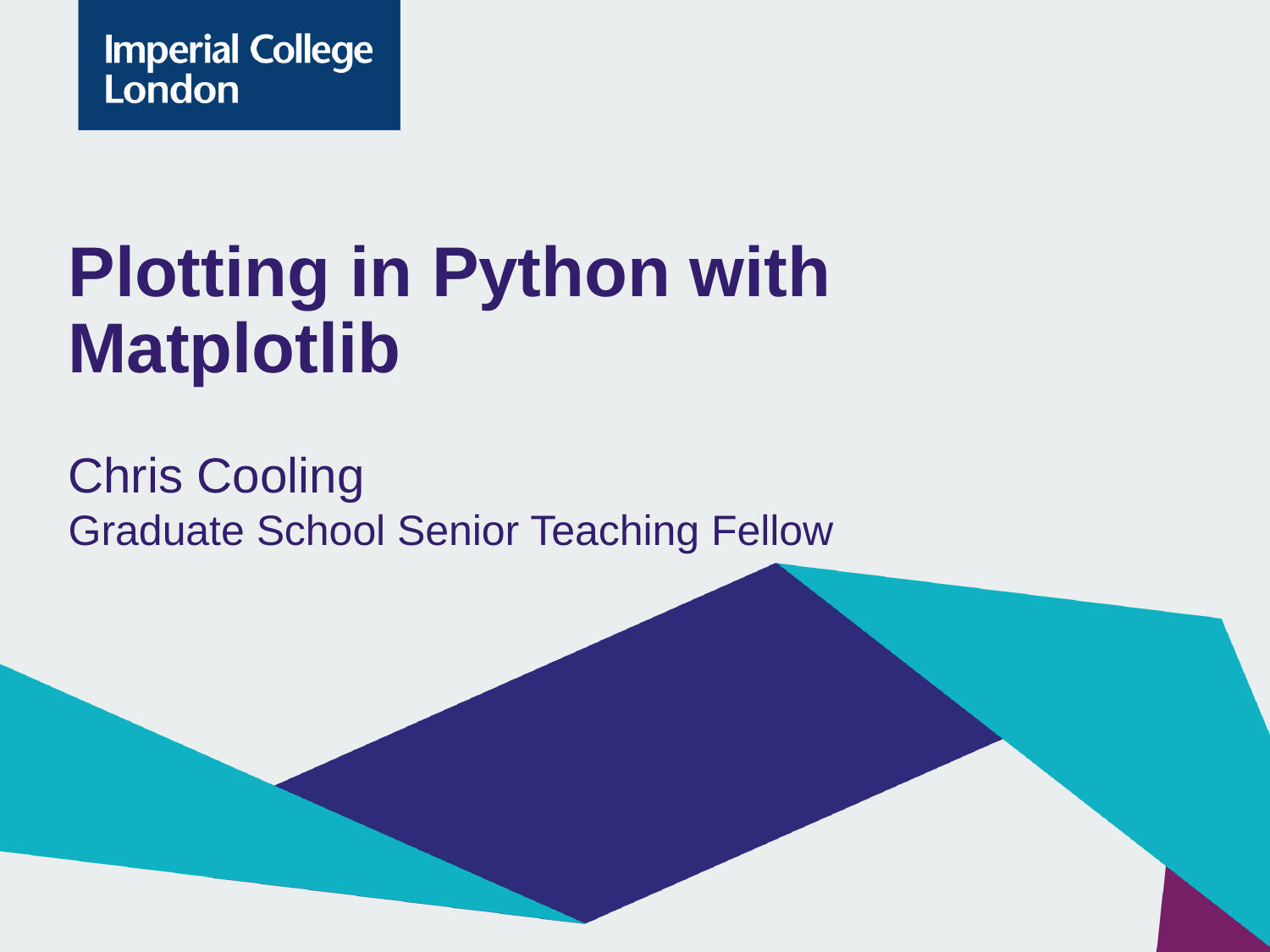

# Plotting in Python with Matplotlib
Chris Cooling
Graduate School Senior Teaching Fellow